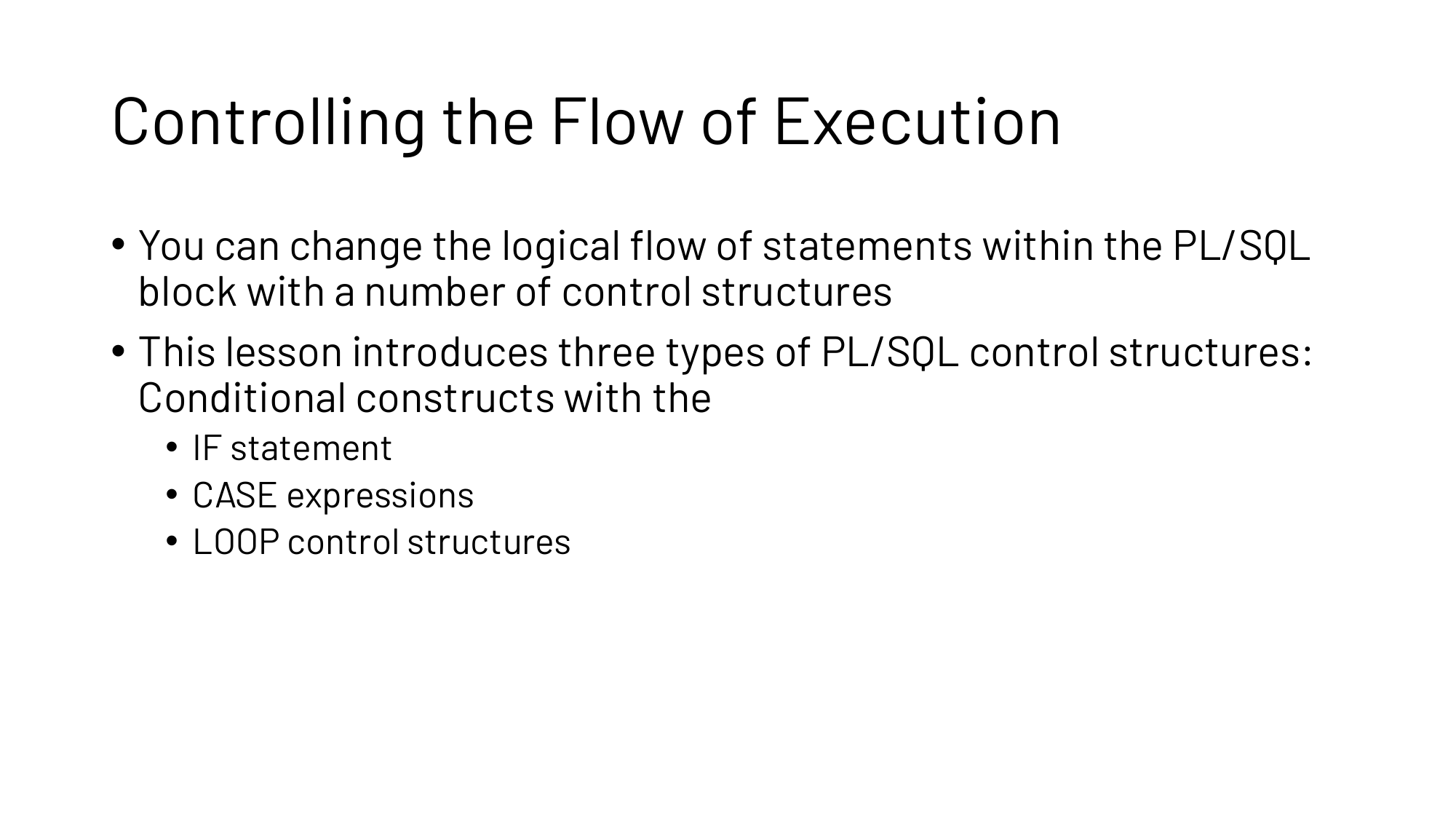

# Controlling the Flow of Execution
You can change the logical flow of statements within the PL/SQL block with a number of control structures
This lesson introduces three types of PL/SQL control structures: Conditional constructs with the
IF statement
CASE expressions
LOOP control structures